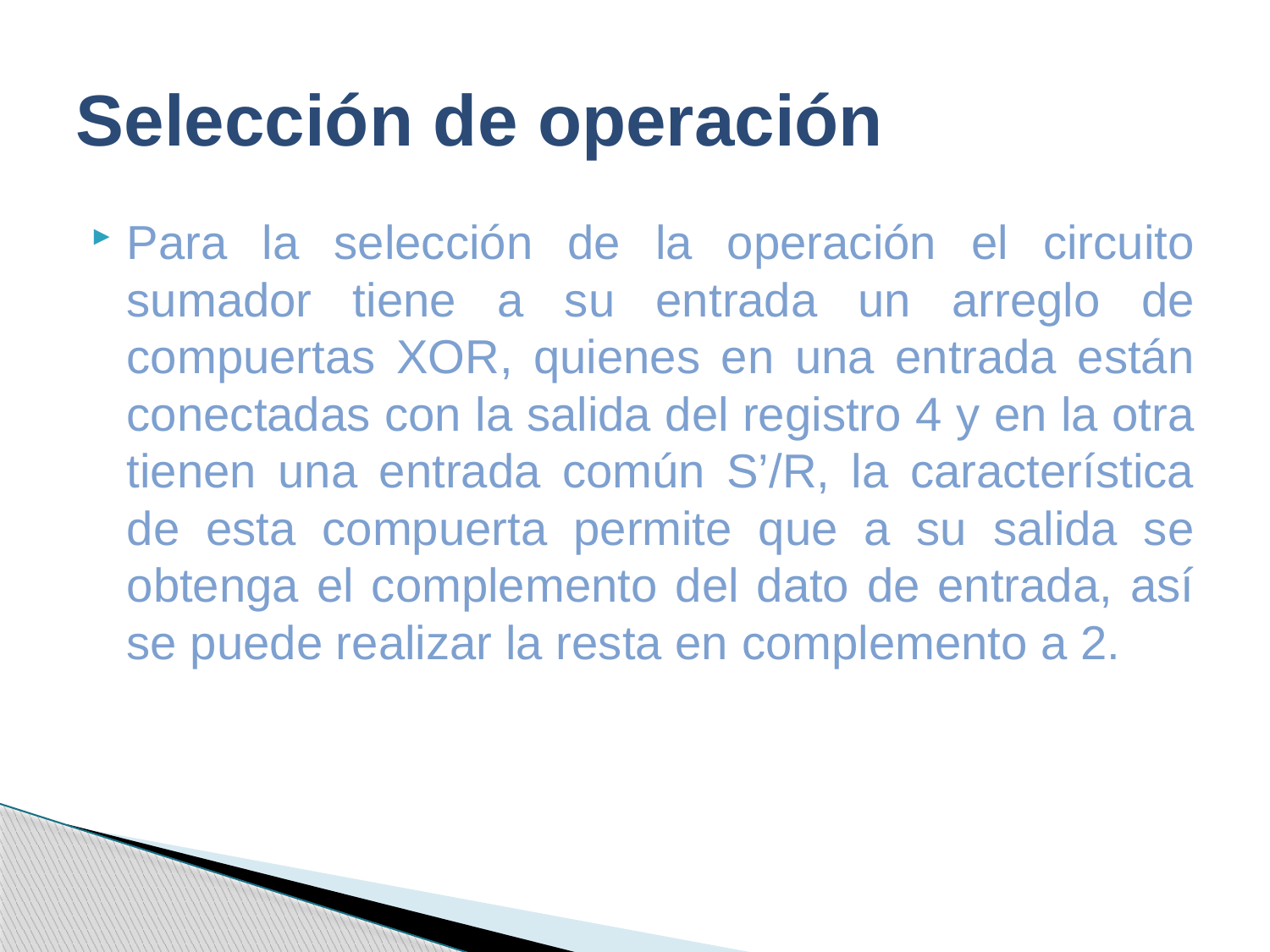

# Selección de operación
Para la selección de la operación el circuito sumador tiene a su entrada un arreglo de compuertas XOR, quienes en una entrada están conectadas con la salida del registro 4 y en la otra tienen una entrada común S’/R, la característica de esta compuerta permite que a su salida se obtenga el complemento del dato de entrada, así se puede realizar la resta en complemento a 2.